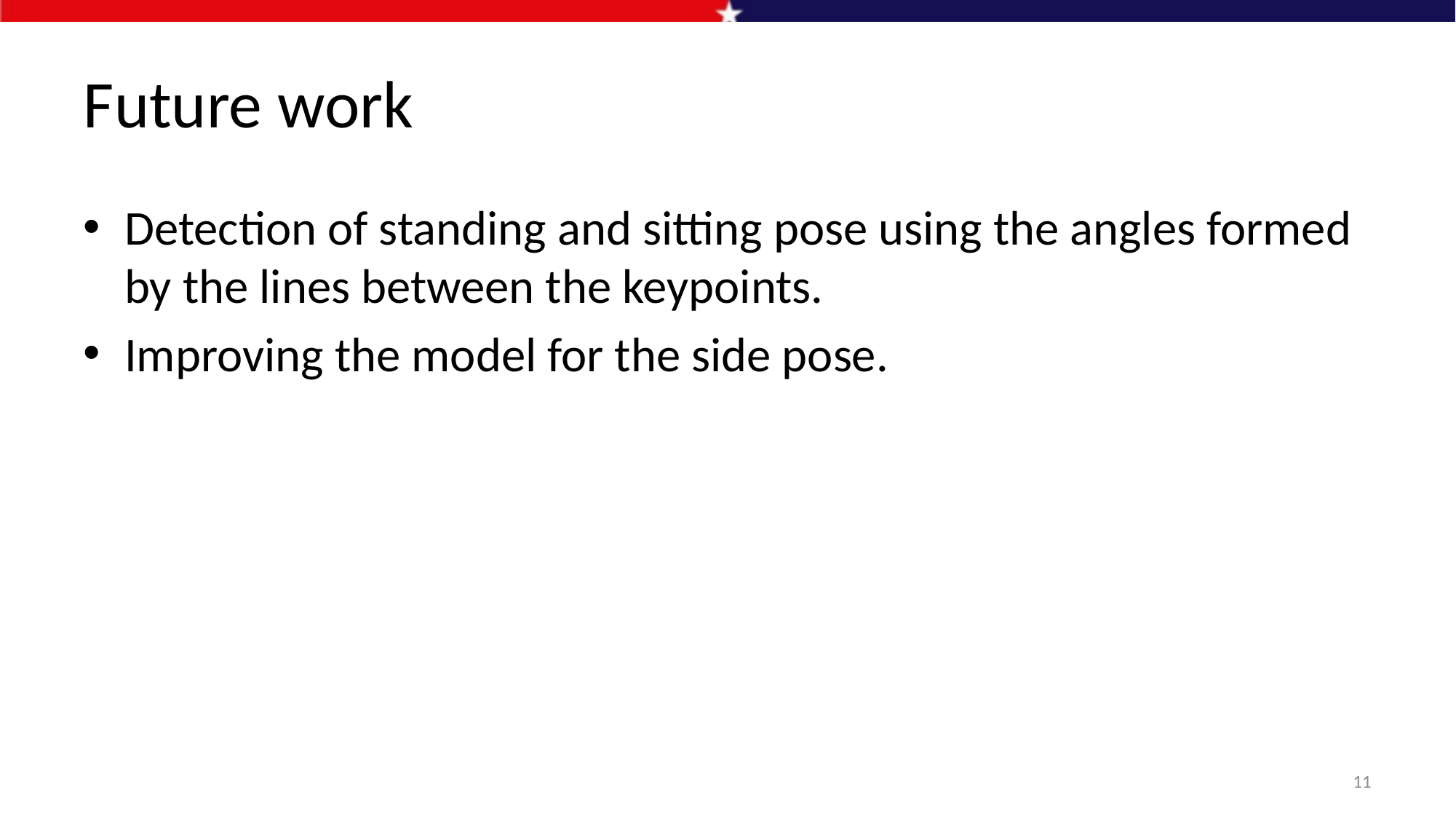

# Future work
Detection of standing and sitting pose using the angles formed by the lines between the keypoints.
Improving the model for the side pose.

11